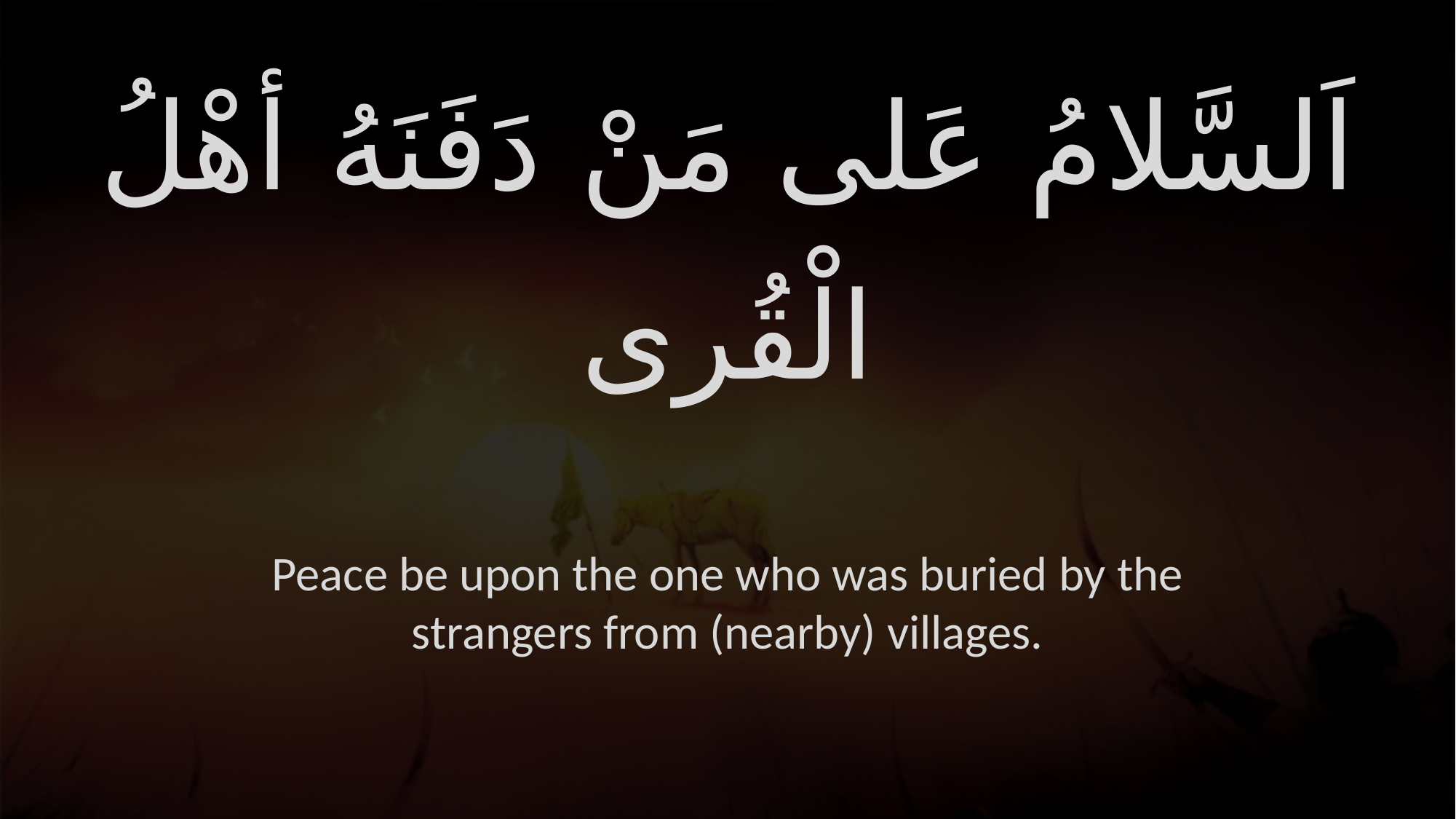

# اَلسَّلامُ عَلى مَنْ دَفَنَهُ أهْلُ الْقُرى
Peace be upon the one who was buried by the strangers from (nearby) villages.